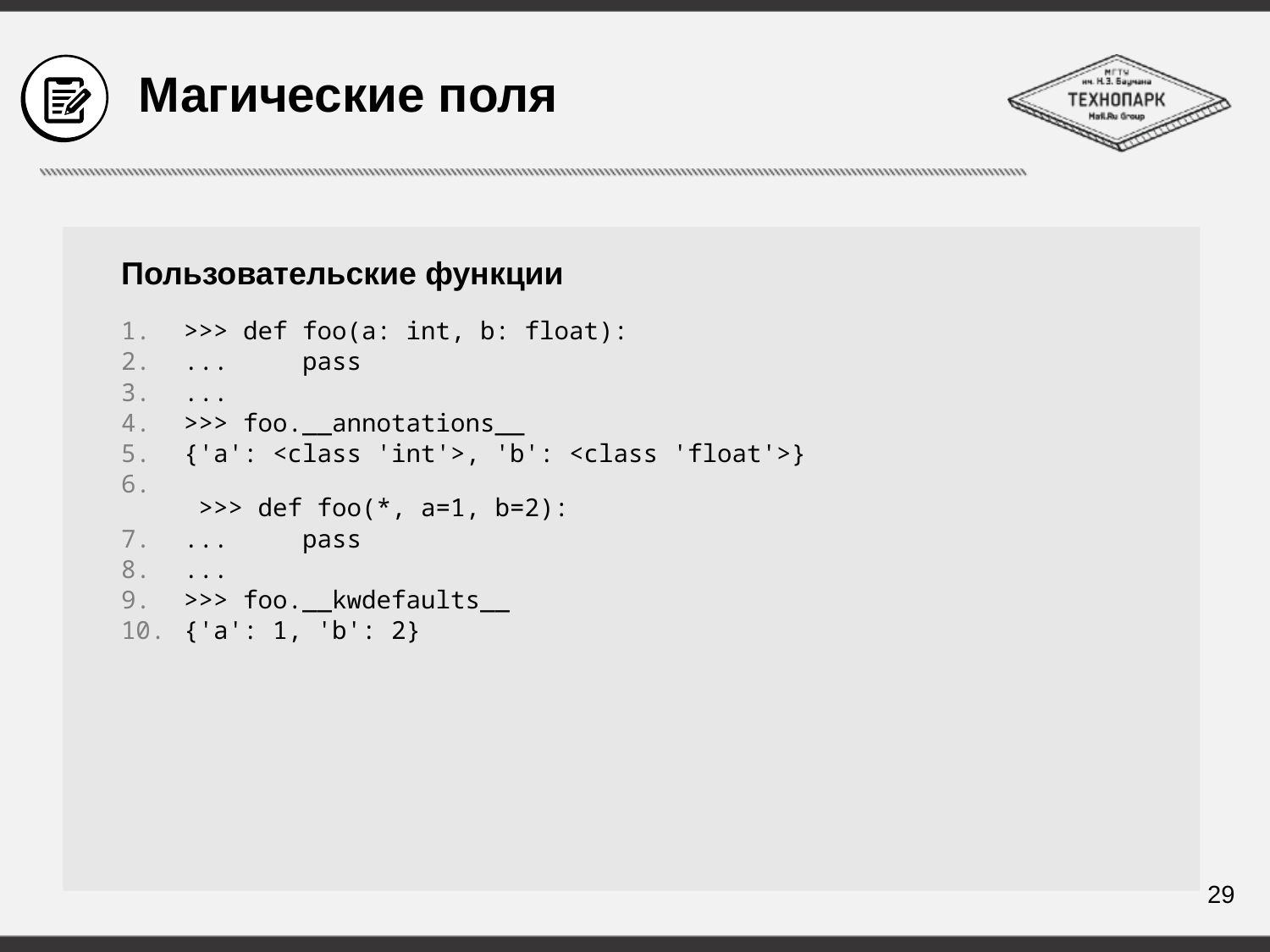

# Магические поля
Пользовательские функции
>>> def foo(a: int, b: float):
...     pass
...
>>> foo.__annotations__
{'a': <class 'int'>, 'b': <class 'float'>}
 >>> def foo(*, a=1, b=2):
...     pass
...
>>> foo.__kwdefaults__
{'a': 1, 'b': 2}

29